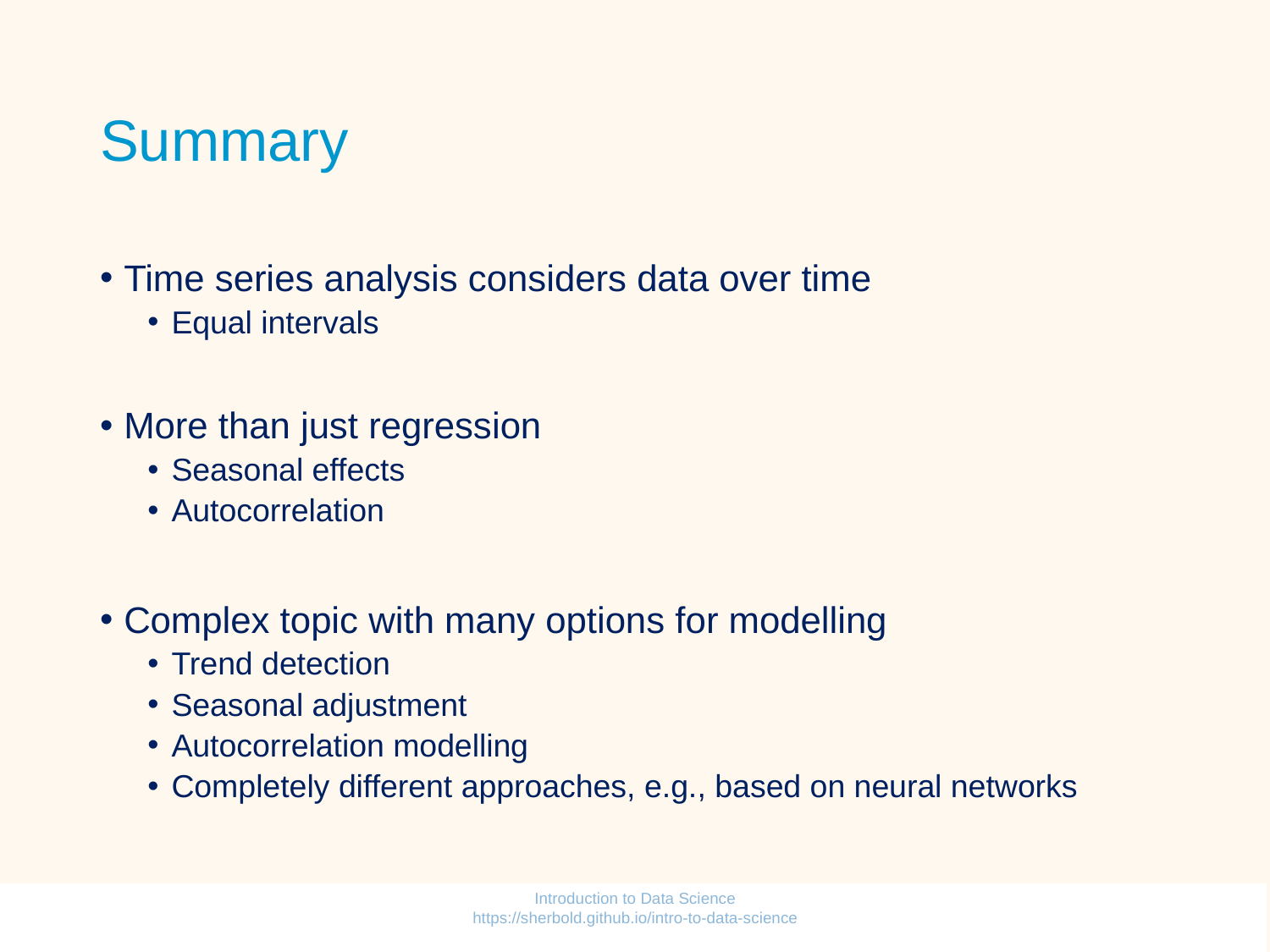

# Summary
Time series analysis considers data over time
Equal intervals

More than just regression
Seasonal effects
Autocorrelation

Complex topic with many options for modelling
Trend detection
Seasonal adjustment
Autocorrelation modelling
Completely different approaches, e.g., based on neural networks
Introduction to Data Science https://sherbold.github.io/intro-to-data-science